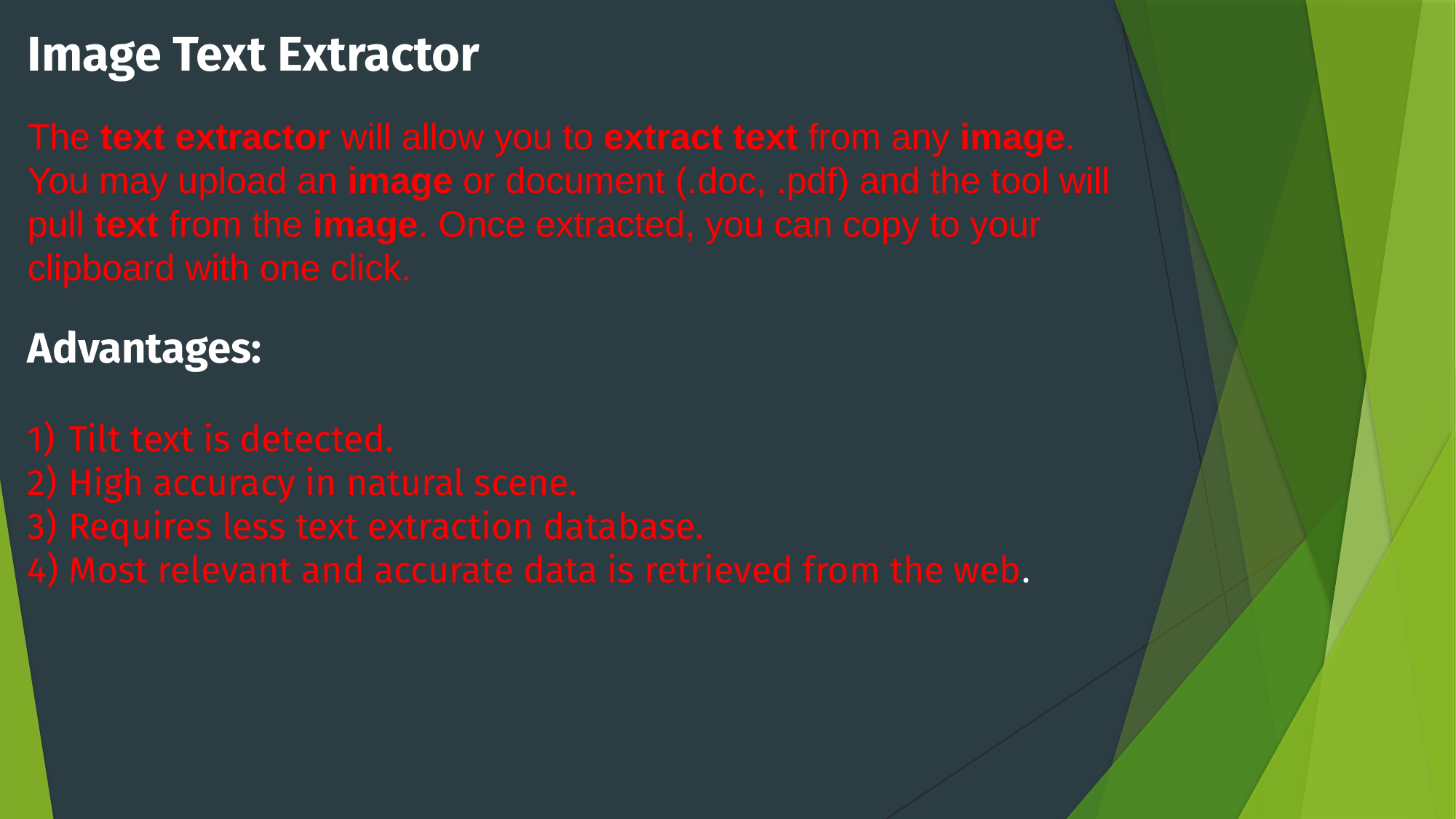

Image Text Extractor

The text extractor will allow you to extract text from any image. You may upload an image or document (.doc, .pdf) and the tool will pull text from the image. Once extracted, you can copy to your clipboard with one click.

Advantages:

Tilt text is detected.
High accuracy in natural scene.
Requires less text extraction database.
Most relevant and accurate data is retrieved from the web.